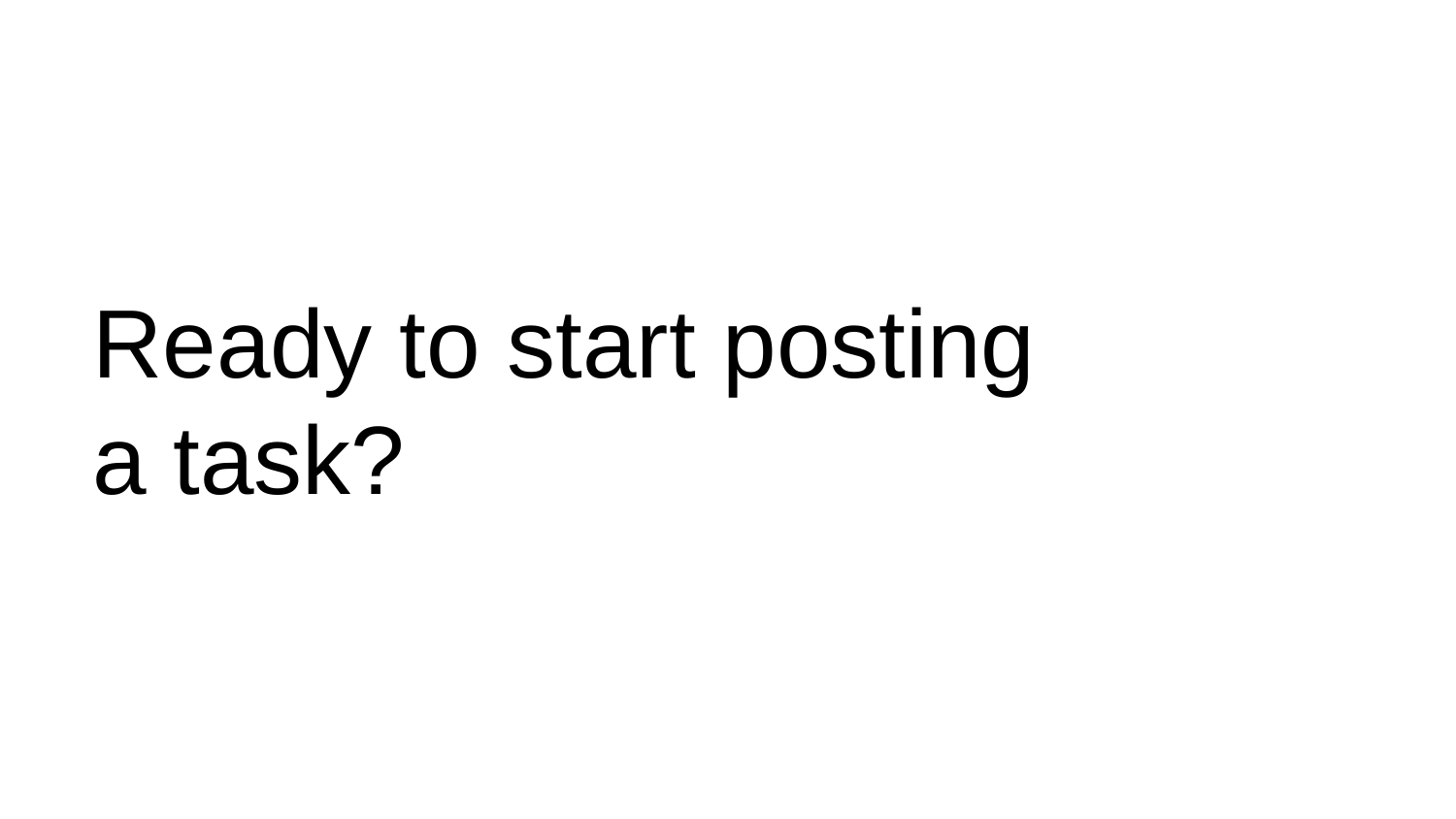

# Ready to start posting a task?